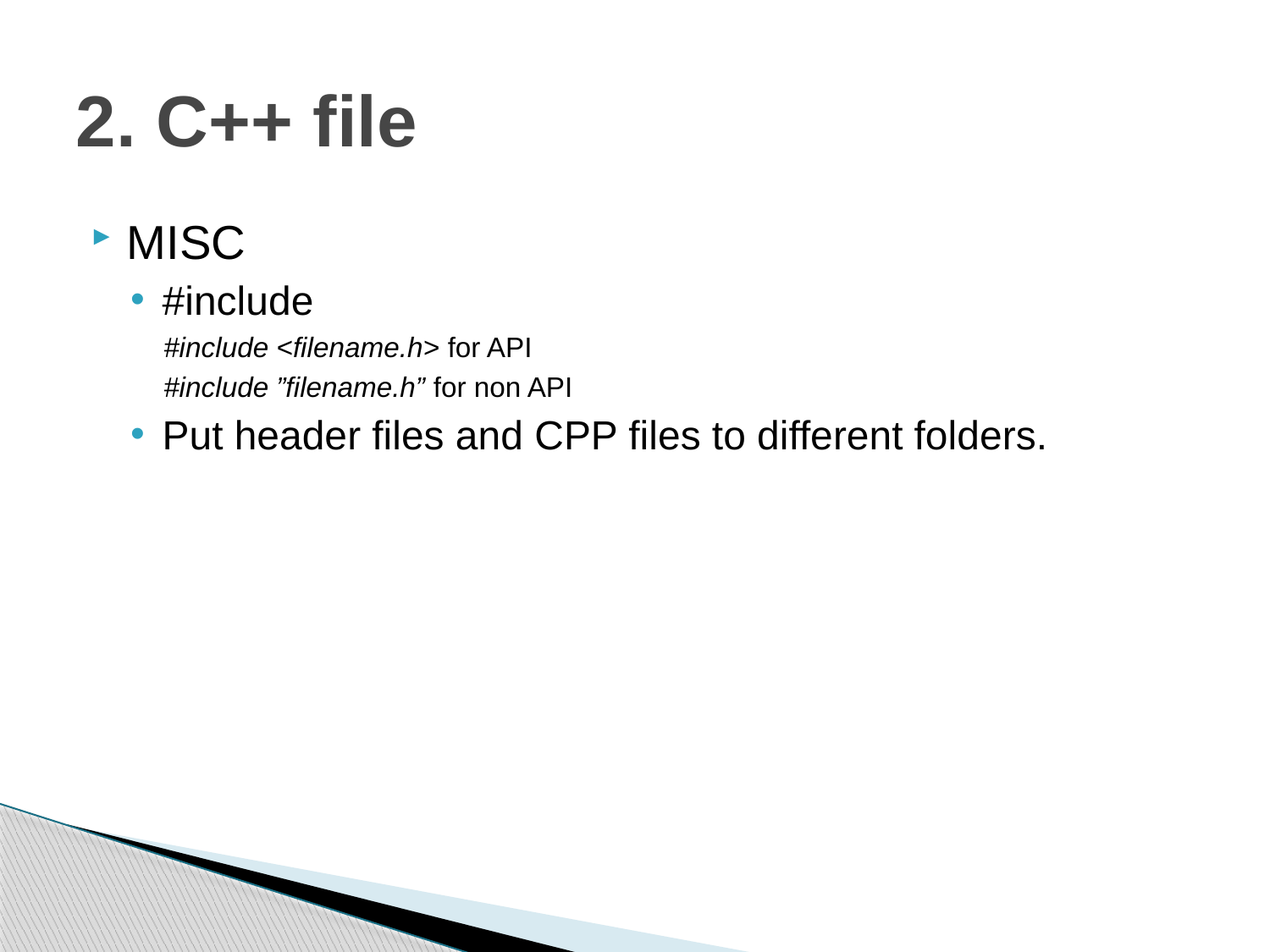

# 2. C++ file
MISC
#include
#include <filename.h> for API
#include ”filename.h” for non API
Put header files and CPP files to different folders.